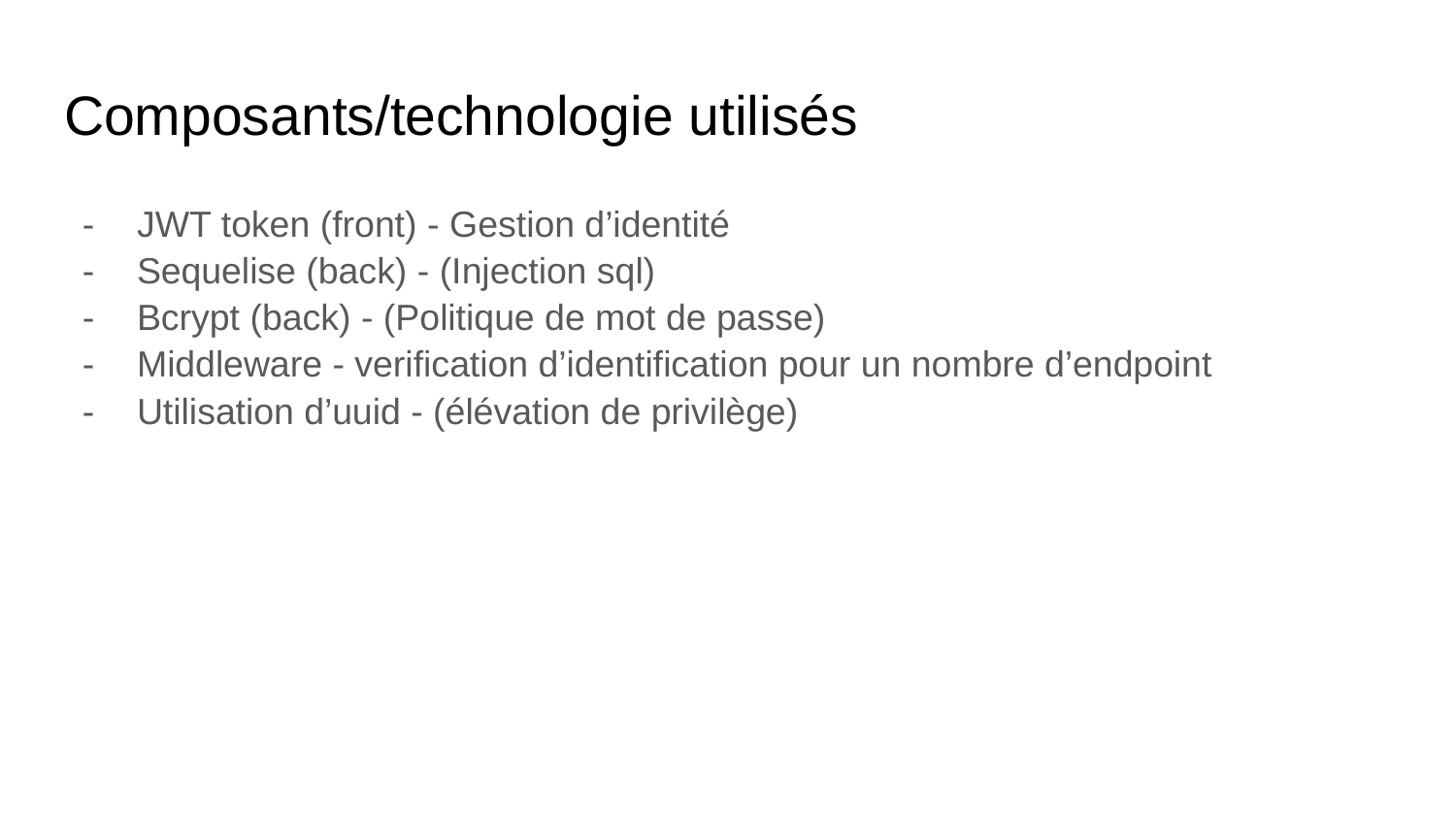

# Composants/technologie utilisés
JWT token (front) - Gestion d’identité
Sequelise (back) - (Injection sql)
Bcrypt (back) - (Politique de mot de passe)
Middleware - verification d’identification pour un nombre d’endpoint
Utilisation d’uuid - (élévation de privilège)